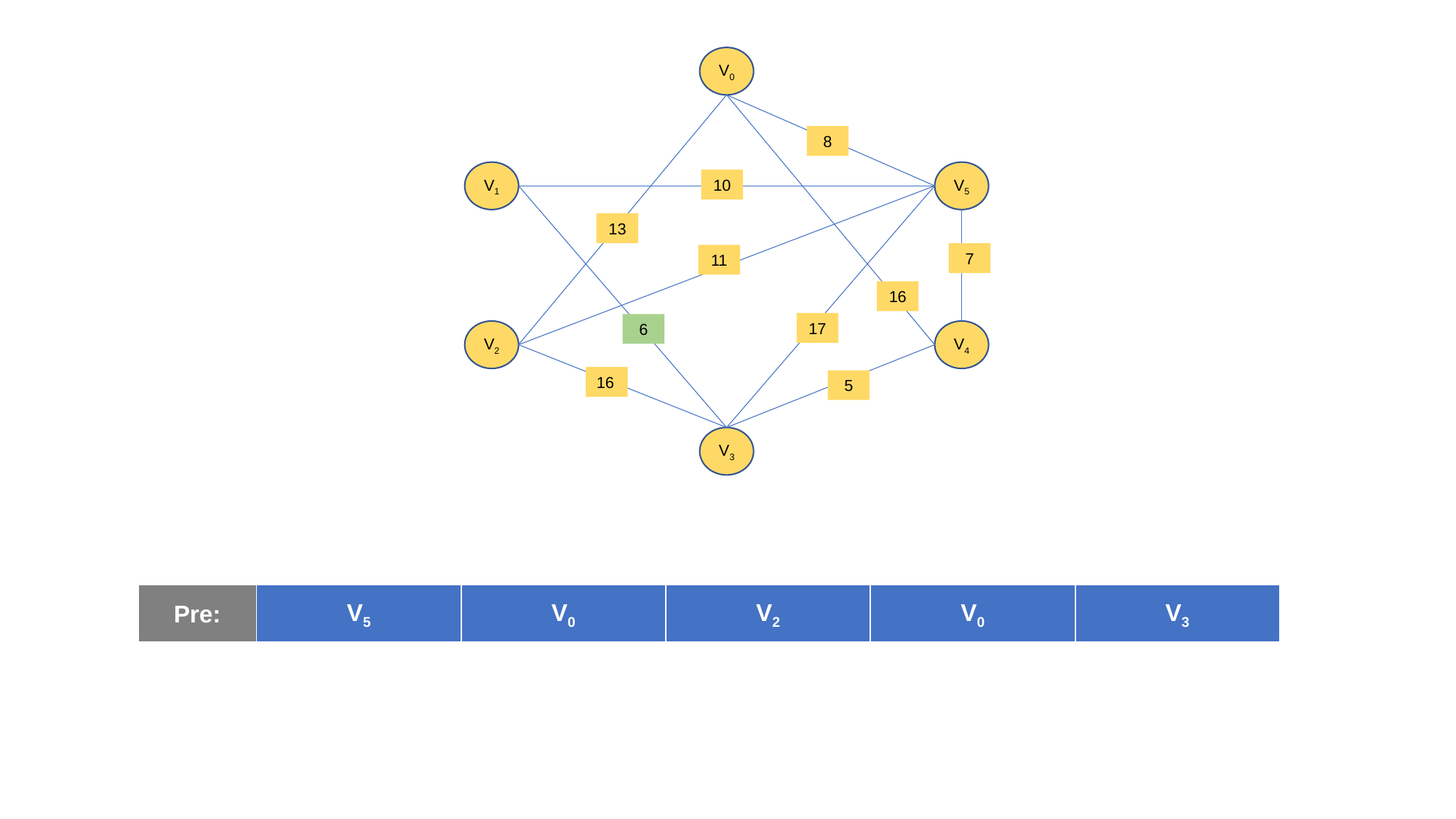

V0
8
V5
V1
10
13
7
11
16
17
6
V2
V4
16
5
V3
| Pre: | V5 | V0 | V2 | V0 | V3 |
| --- | --- | --- | --- | --- | --- |